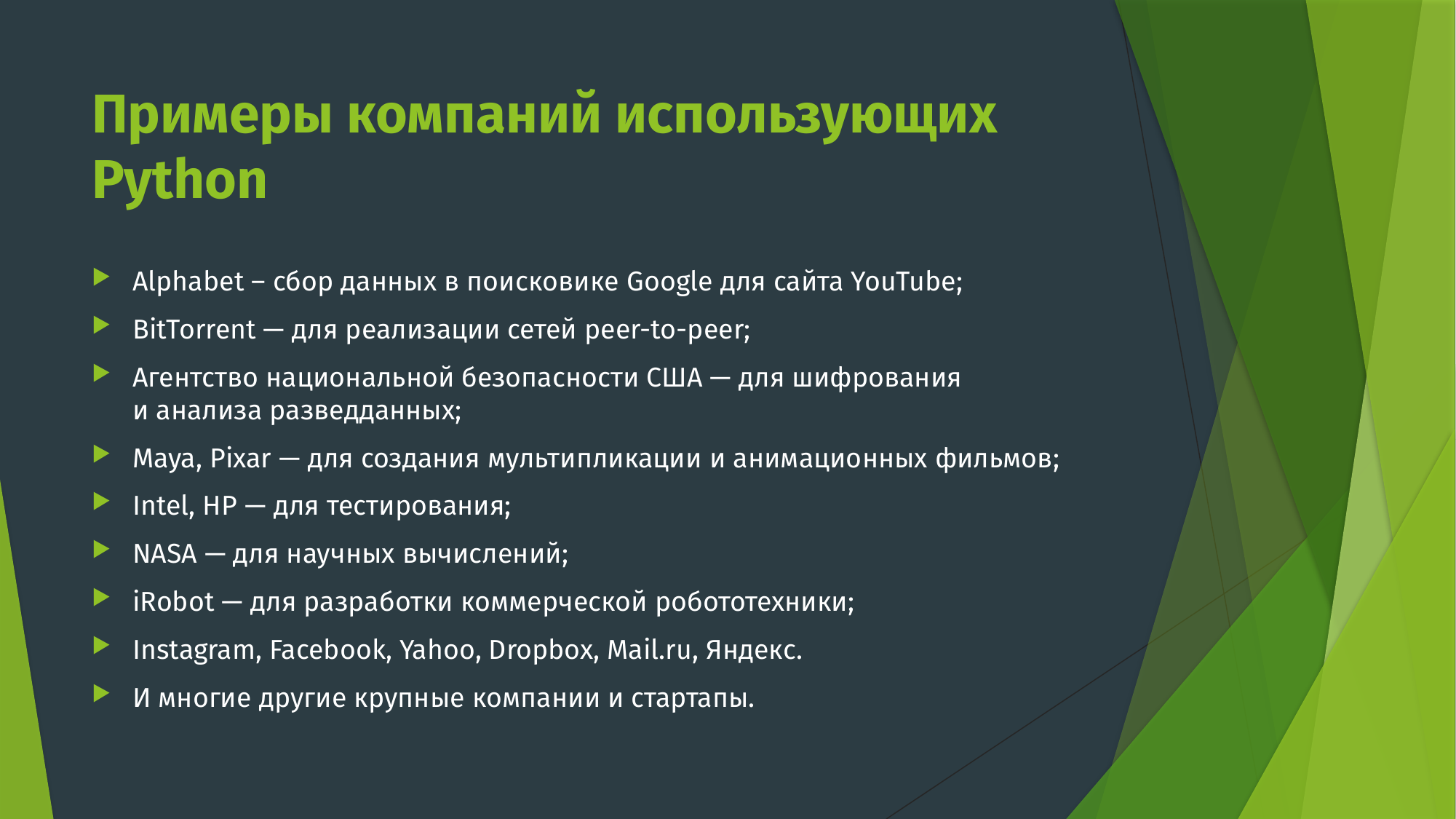

# Примеры компаний использующих Python
Alphabet – сбор данных в поисковике Google для сайта YouTube;
BitTorrent — для реализации сетей peer-to-peer;
Агентство национальной безопасности США — для шифрования и анализа разведданных;
Maya, Pixar — для создания мультипликации и анимационных фильмов;
Intel, HP — для тестирования;
NASA — для научных вычислений;
iRobot — для разработки коммерческой робототехники;
Instagram, Facebook, Yahoo, Dropbox, Mail.ru, Яндекс.
И многие другие крупные компании и стартапы.